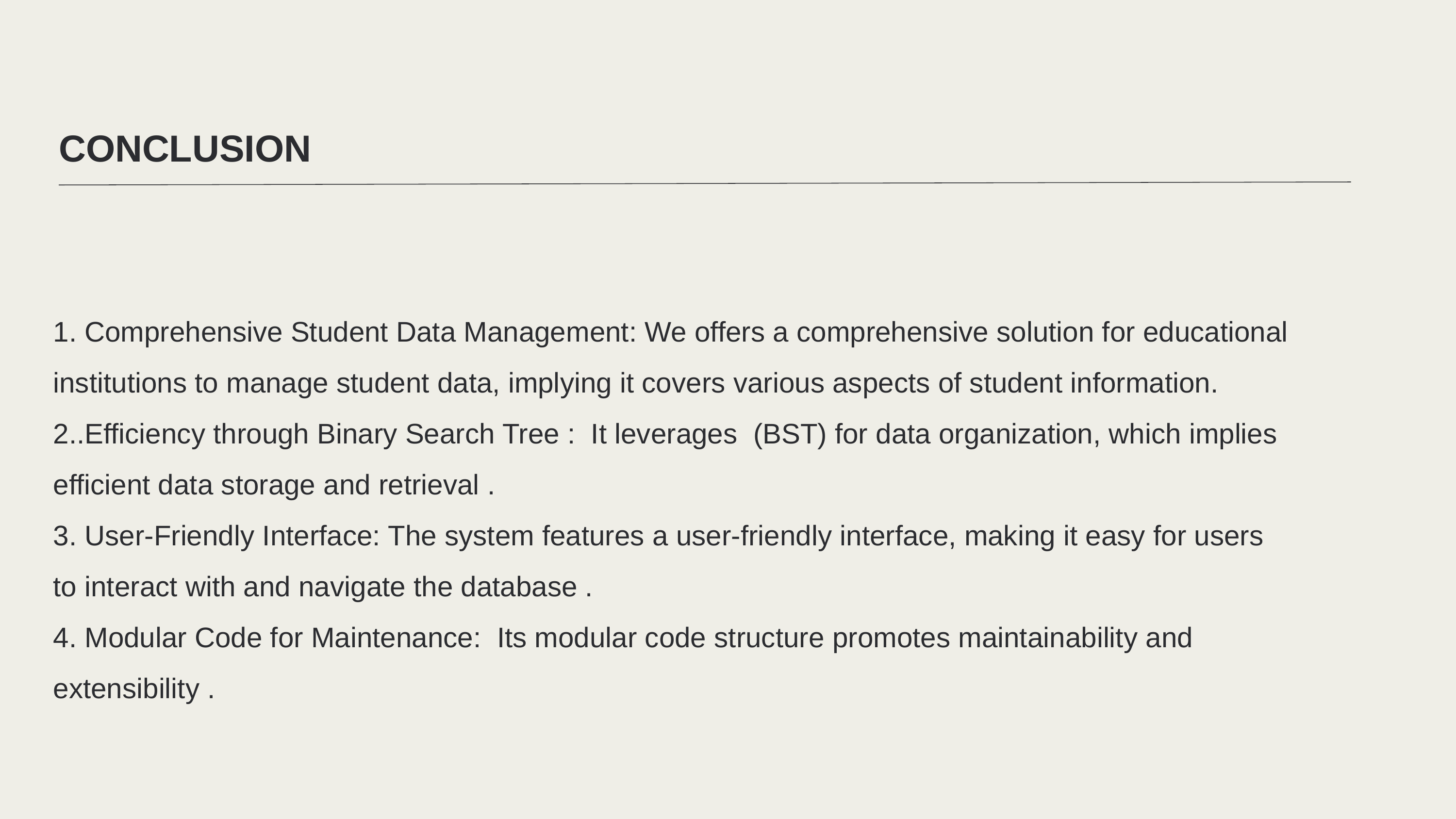

CONCLUSION

1. Comprehensive Student Data Management: We offers a comprehensive solution for educational institutions to manage student data, implying it covers various aspects of student information.
2..Efficiency through Binary Search Tree :  It leverages  (BST) for data organization, which implies efficient data storage and retrieval .
3. User-Friendly Interface: The system features a user-friendly interface, making it easy for users to interact with and navigate the database .
4. Modular Code for Maintenance:  Its modular code structure promotes maintainability and extensibility .